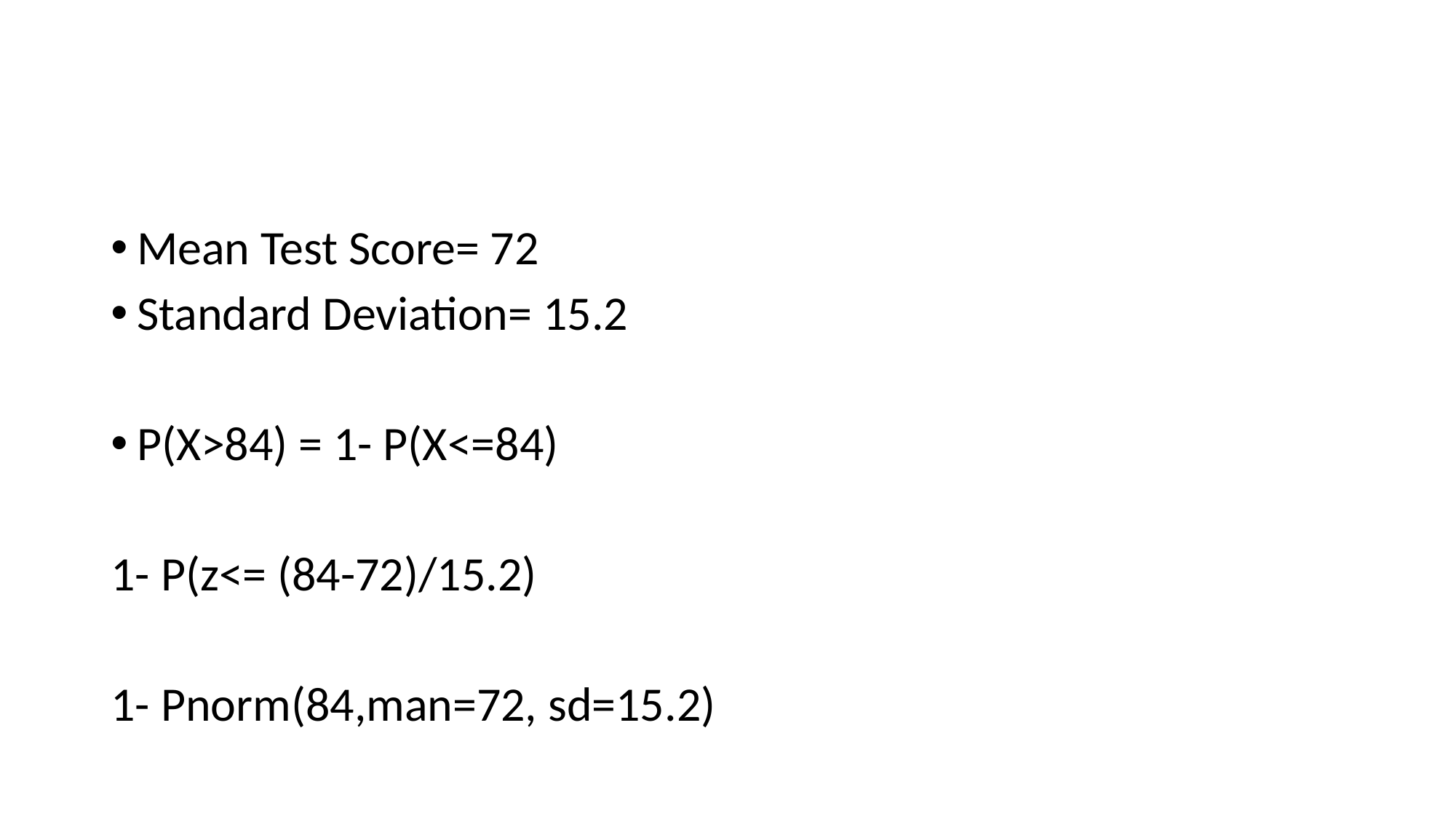

#
Mean Test Score= 72
Standard Deviation= 15.2

P(X>84) = 1- P(X<=84)

1- P(z<= (84-72)/15.2)

1- Pnorm(84,man=72, sd=15.2)